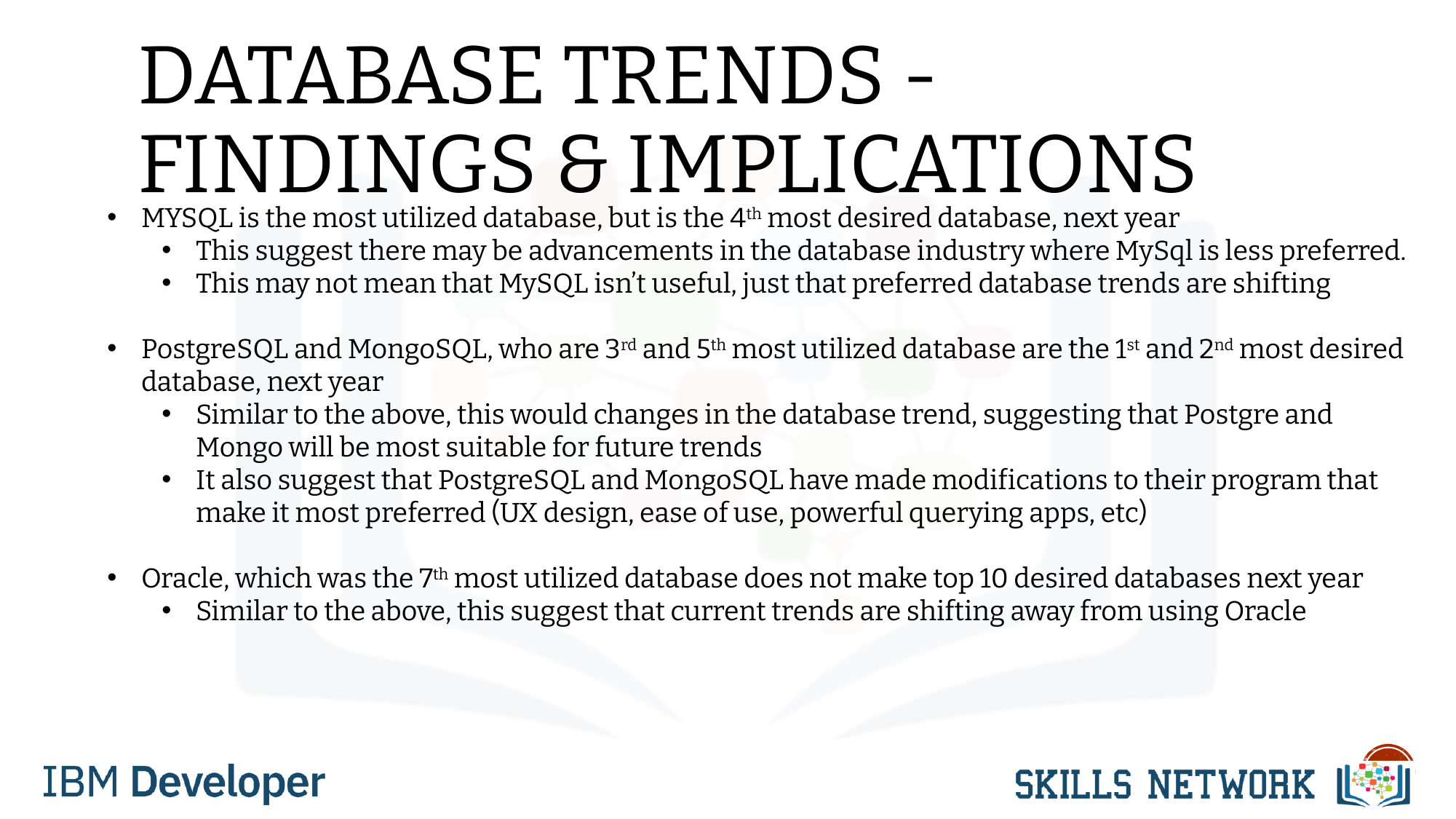

# DATABASE TRENDS - FINDINGS & IMPLICATIONS
MYSQL is the most utilized database, but is the 4th most desired database, next year
This suggest there may be advancements in the database industry where MySql is less preferred.
This may not mean that MySQL isn’t useful, just that preferred database trends are shifting

PostgreSQL and MongoSQL, who are 3rd and 5th most utilized database are the 1st and 2nd most desired database, next year
Similar to the above, this would changes in the database trend, suggesting that Postgre and Mongo will be most suitable for future trends
It also suggest that PostgreSQL and MongoSQL have made modifications to their program that make it most preferred (UX design, ease of use, powerful querying apps, etc)

Oracle, which was the 7th most utilized database does not make top 10 desired databases next year
Similar to the above, this suggest that current trends are shifting away from using Oracle